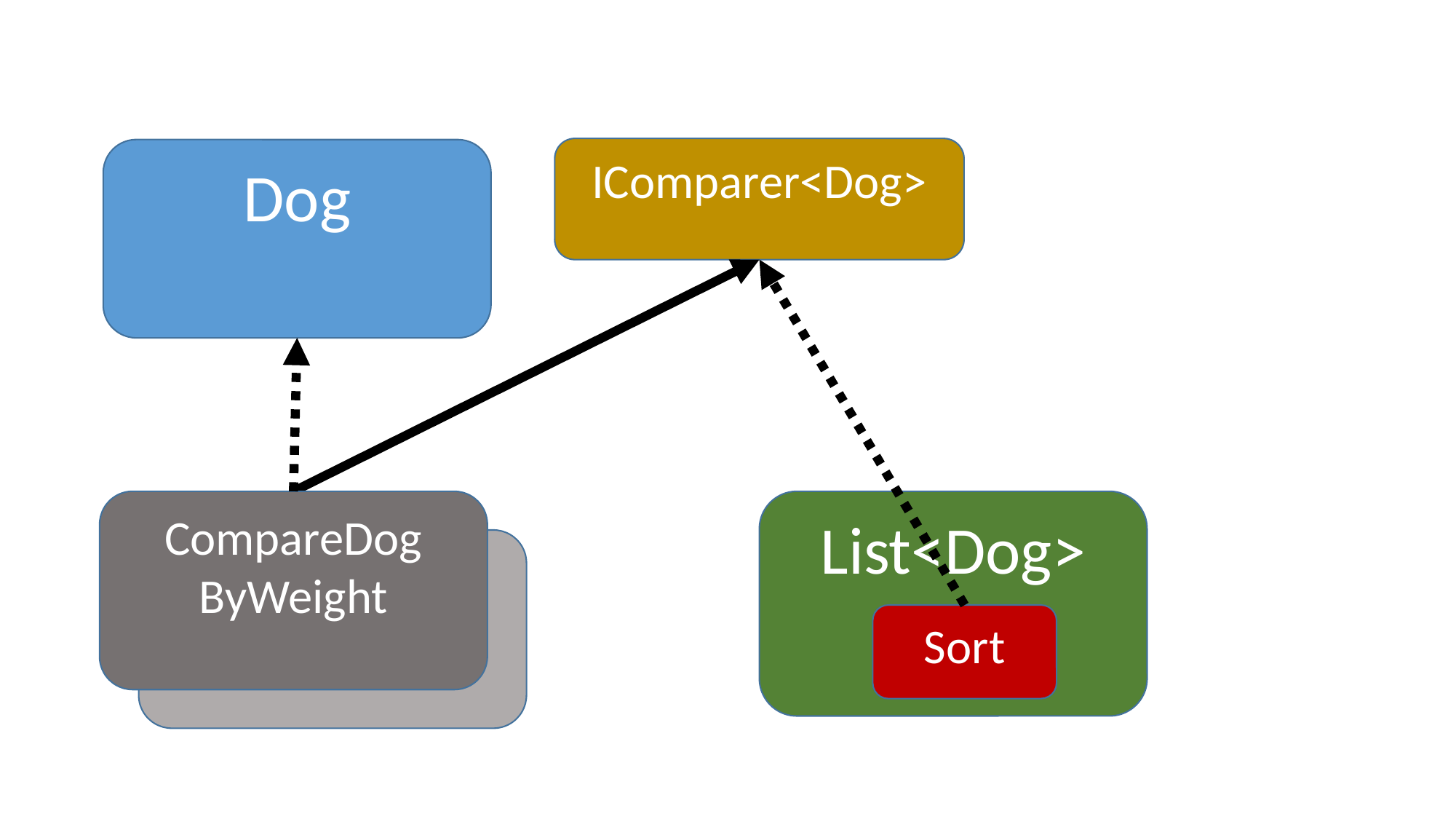

IComparer<Dog>
Dog
CompareDog
ByWeight
List<Dog>
CompareDog
ByWeight
Sort